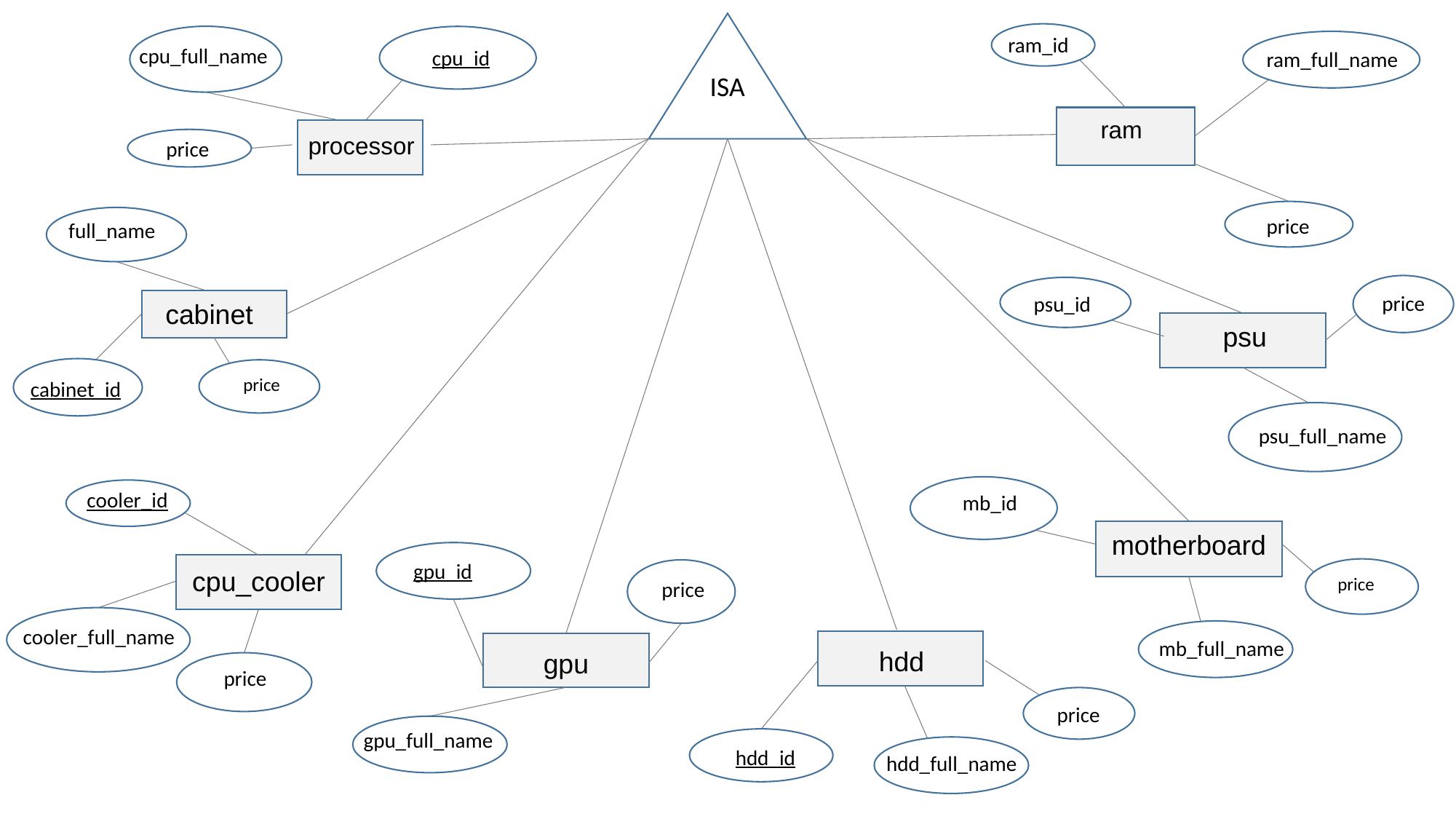

ram

ISA

gpu

processor

ram_id

cpu_full_name

cpu_id

ram_full_name

price

price

full_name

price

psu_id

cabinet

psu

cabinet_id

price

psu_full_name

mb_id

cooler_id

motherboard

gpu_id

price
cpu_cooler

       price

cooler_full_name

mb_full_name

hdd

price

price

gpu_full_name

hdd_id

hdd_full_name